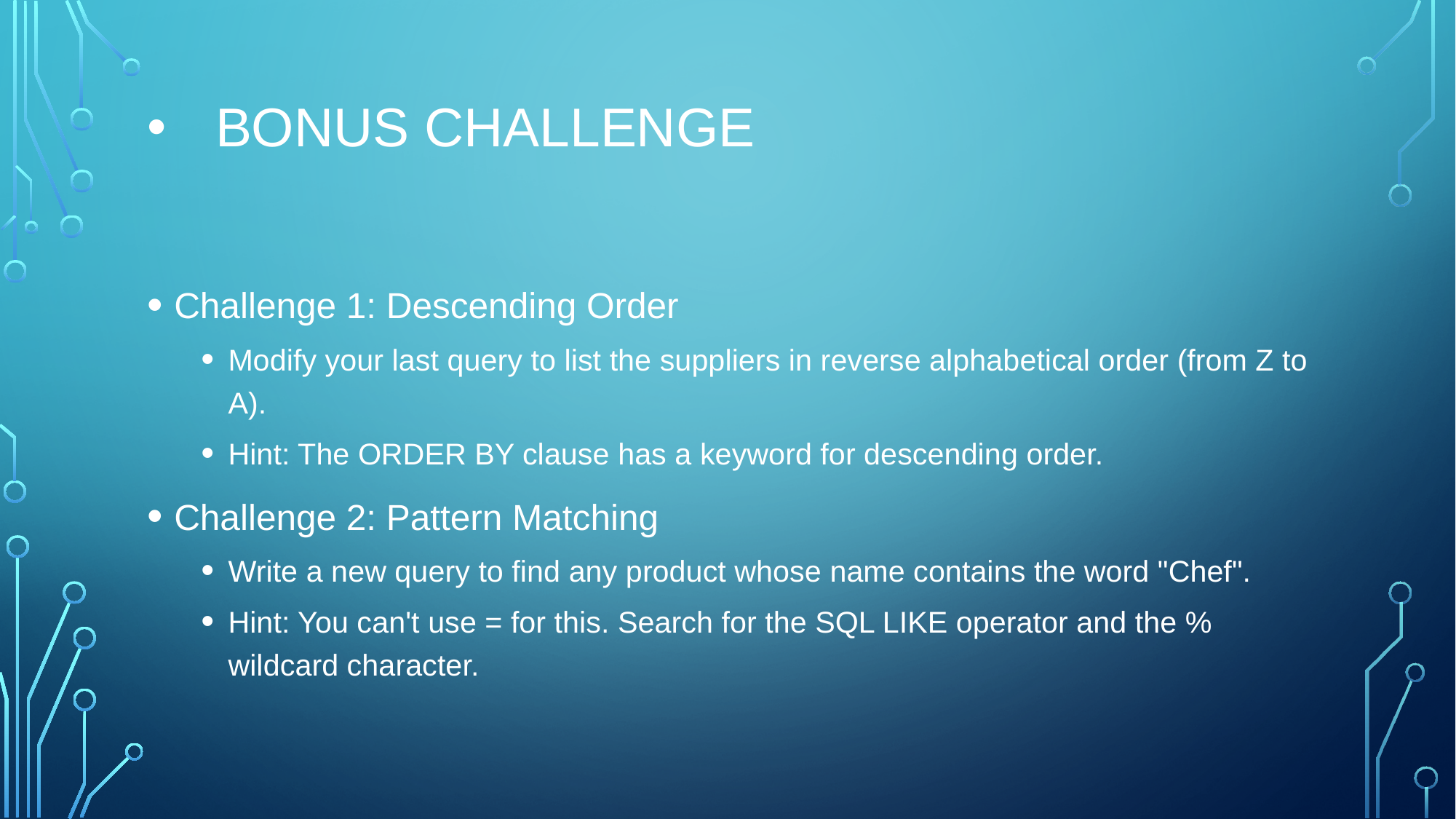

# BONUS CHALLENGE
Challenge 1: Descending Order
Modify your last query to list the suppliers in reverse alphabetical order (from Z to A).
Hint: The ORDER BY clause has a keyword for descending order.
Challenge 2: Pattern Matching
Write a new query to find any product whose name contains the word "Chef".
Hint: You can't use = for this. Search for the SQL LIKE operator and the % wildcard character.